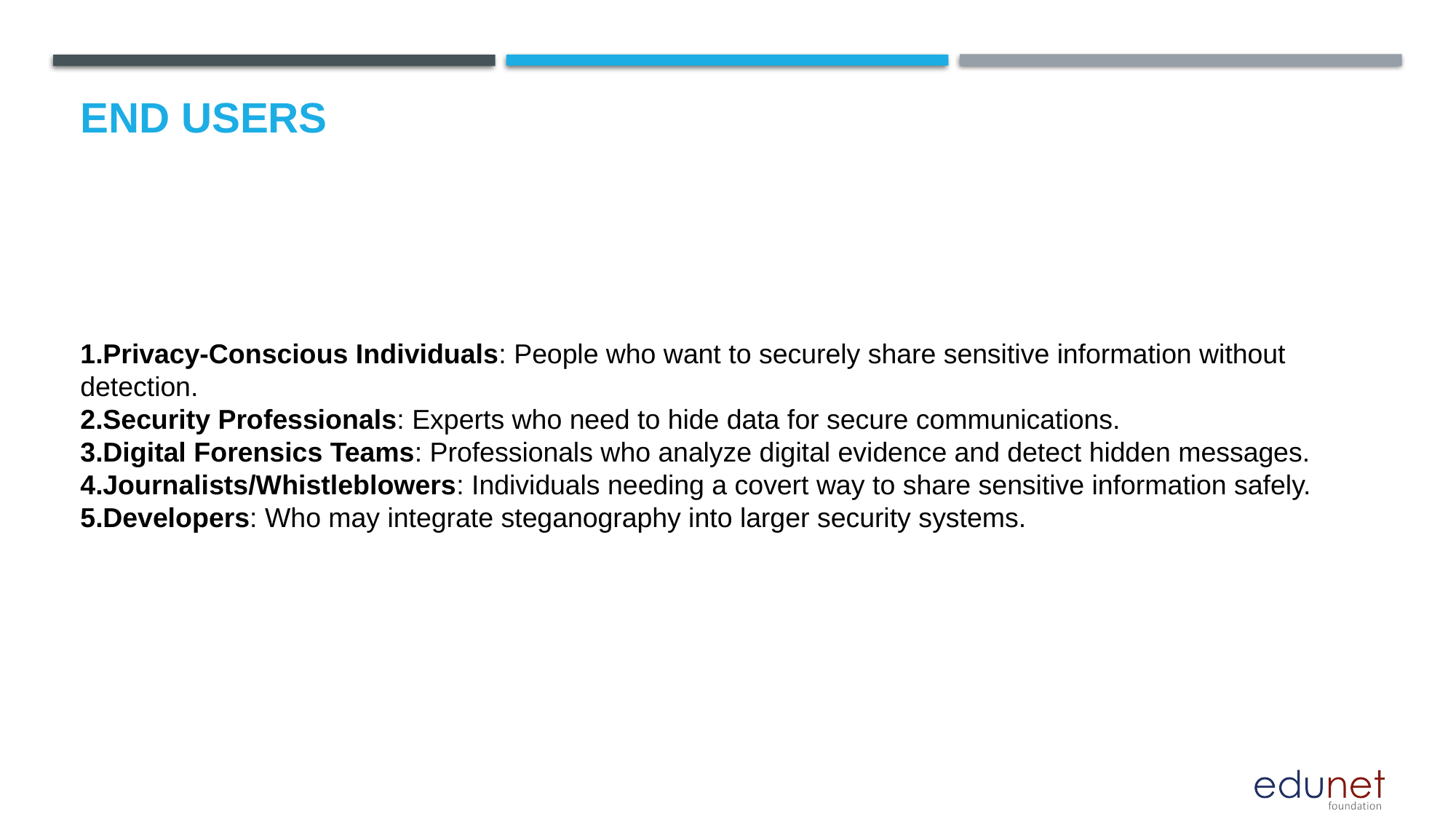

# End users

Privacy-Conscious Individuals: People who want to securely share sensitive information without detection.
Security Professionals: Experts who need to hide data for secure communications.
Digital Forensics Teams: Professionals who analyze digital evidence and detect hidden messages.
Journalists/Whistleblowers: Individuals needing a covert way to share sensitive information safely.
Developers: Who may integrate steganography into larger security systems.